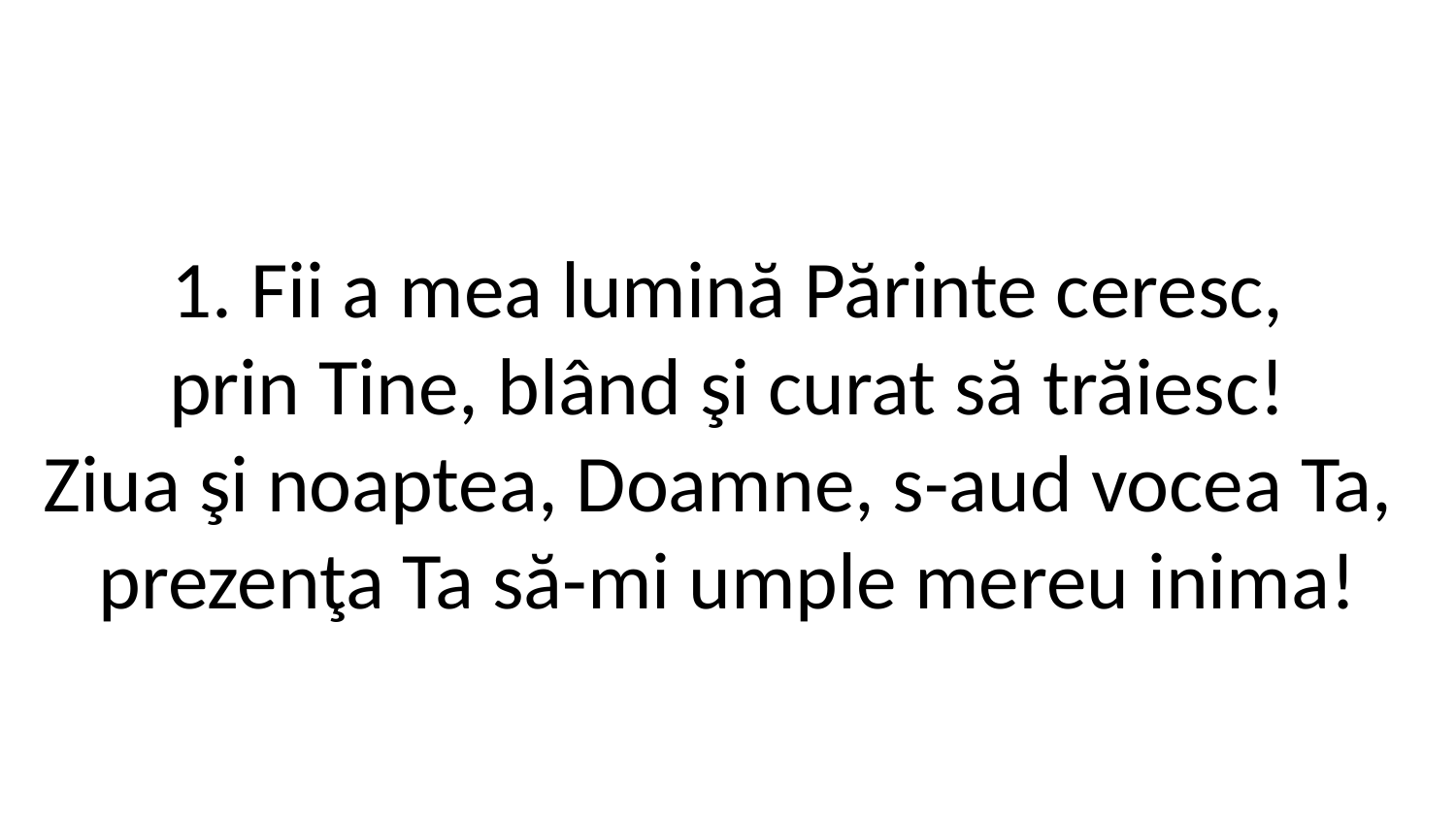

1. Fii a mea lumină Părinte ceresc,
prin Tine, blând şi curat să trăiesc!
Ziua şi noaptea, Doamne, s-aud vocea Ta,
prezenţa Ta să-mi umple mereu inima!